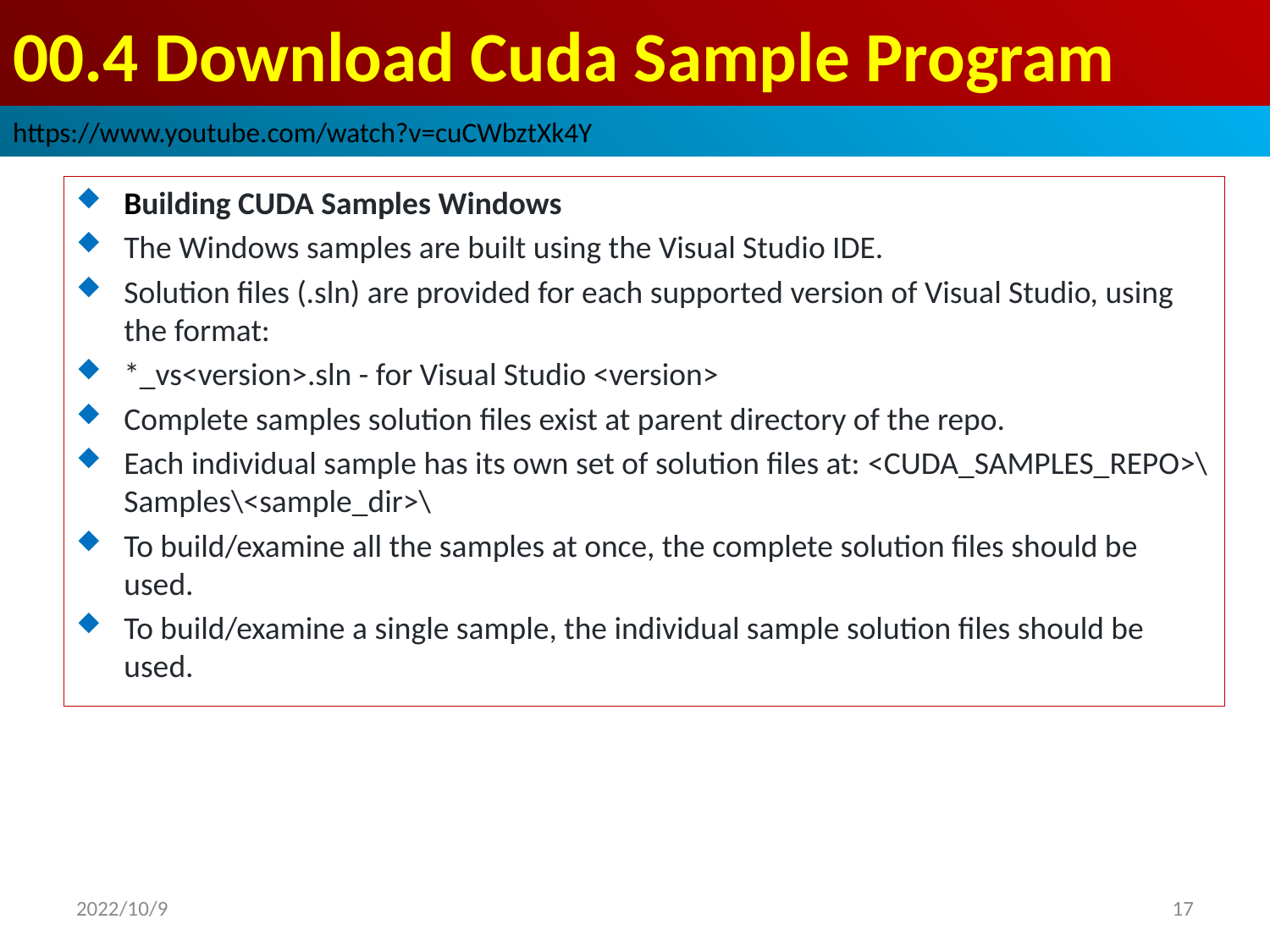

# 00.4 Download Cuda Sample Program
https://www.youtube.com/watch?v=cuCWbztXk4Y
Building CUDA Samples Windows
The Windows samples are built using the Visual Studio IDE.
Solution files (.sln) are provided for each supported version of Visual Studio, using the format:
*_vs<version>.sln - for Visual Studio <version>
Complete samples solution files exist at parent directory of the repo.
Each individual sample has its own set of solution files at: <CUDA_SAMPLES_REPO>\Samples\<sample_dir>\
To build/examine all the samples at once, the complete solution files should be used.
To build/examine a single sample, the individual sample solution files should be used.
2022/10/9
17